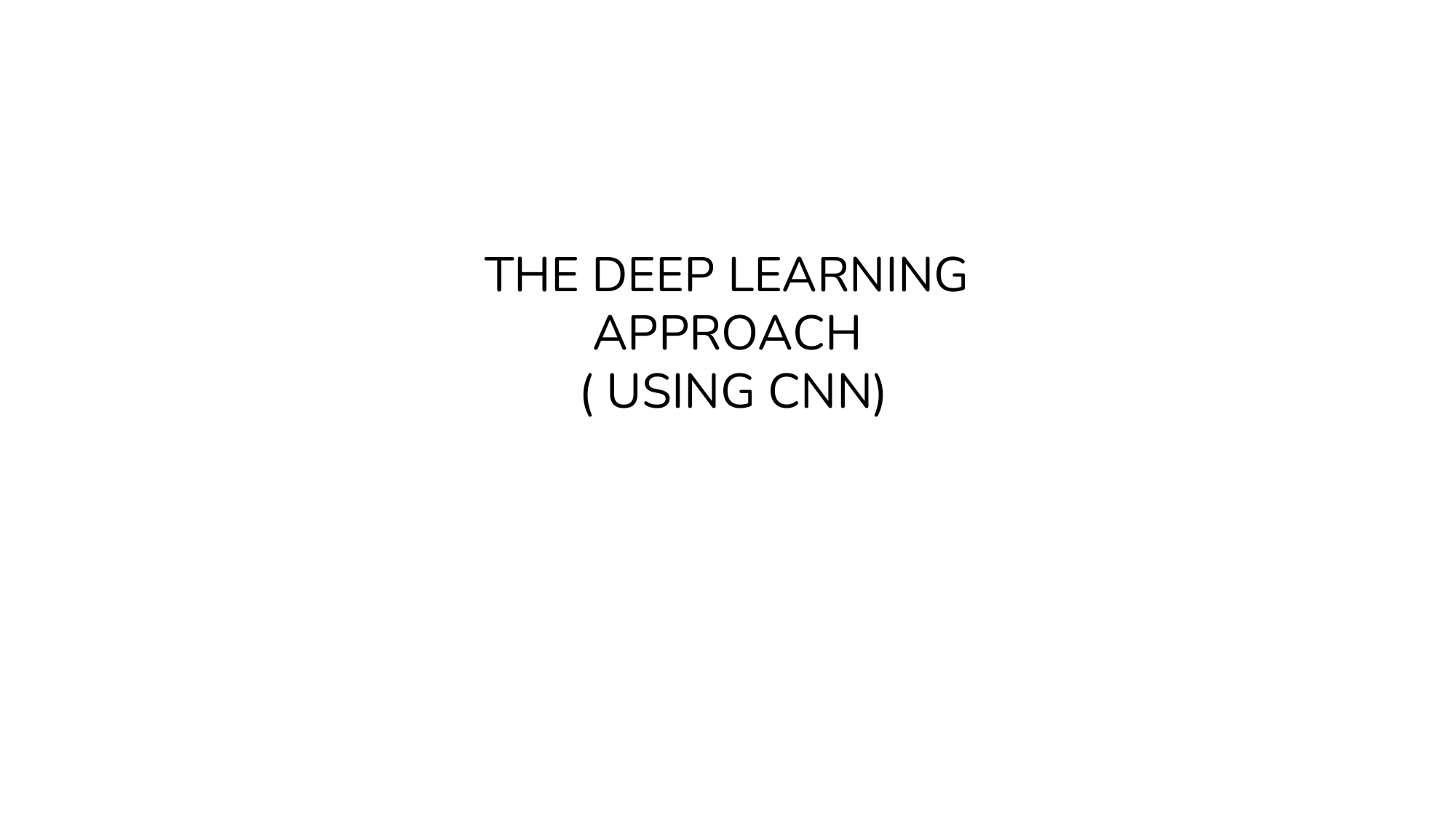

THE DEEP LEARNING APPROACH
 ( USING CNN)